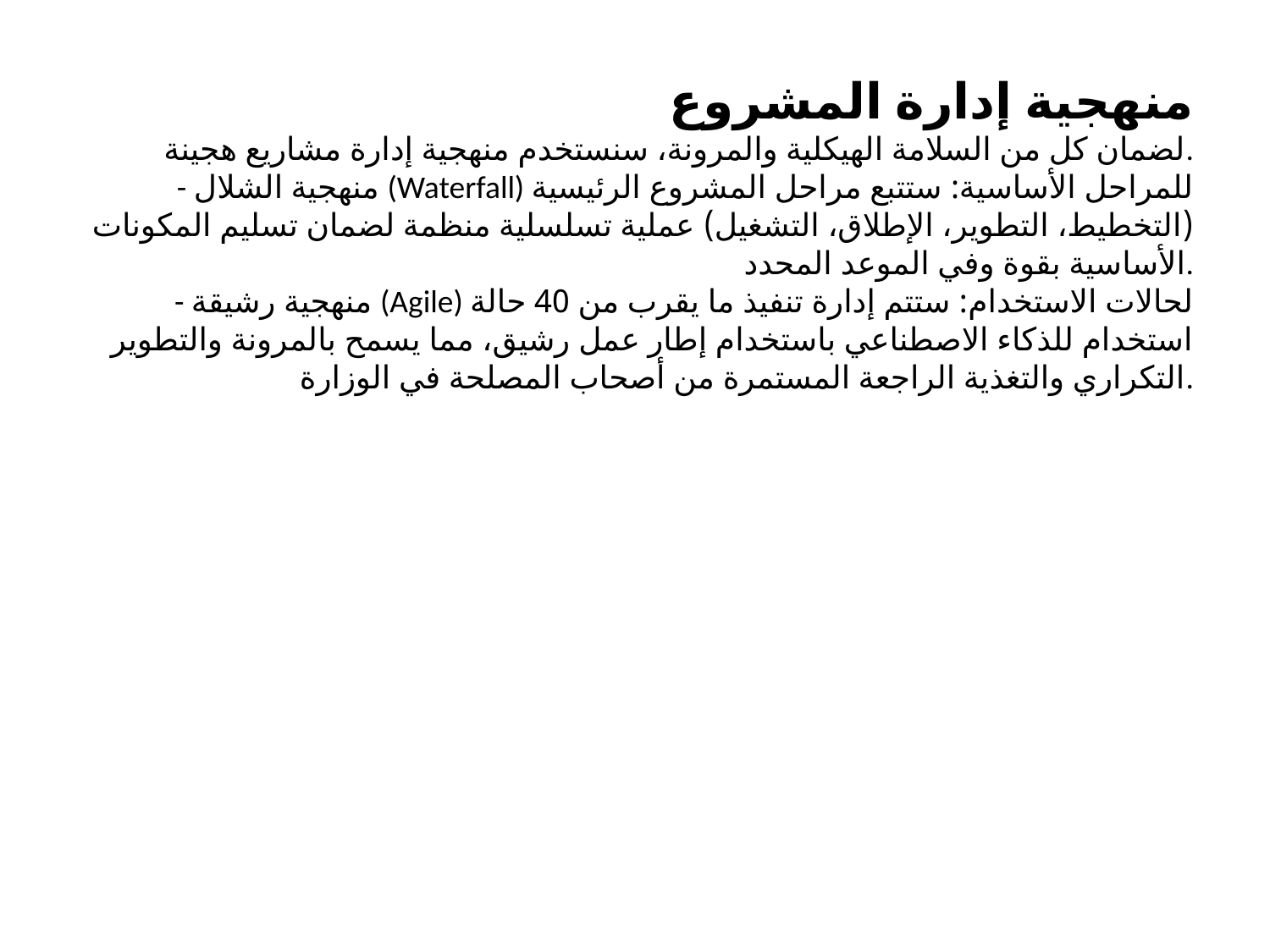

منهجية إدارة المشروع
لضمان كل من السلامة الهيكلية والمرونة، سنستخدم منهجية إدارة مشاريع هجينة.
- منهجية الشلال (Waterfall) للمراحل الأساسية: ستتبع مراحل المشروع الرئيسية (التخطيط، التطوير، الإطلاق، التشغيل) عملية تسلسلية منظمة لضمان تسليم المكونات الأساسية بقوة وفي الموعد المحدد.
- منهجية رشيقة (Agile) لحالات الاستخدام: ستتم إدارة تنفيذ ما يقرب من 40 حالة استخدام للذكاء الاصطناعي باستخدام إطار عمل رشيق، مما يسمح بالمرونة والتطوير التكراري والتغذية الراجعة المستمرة من أصحاب المصلحة في الوزارة.